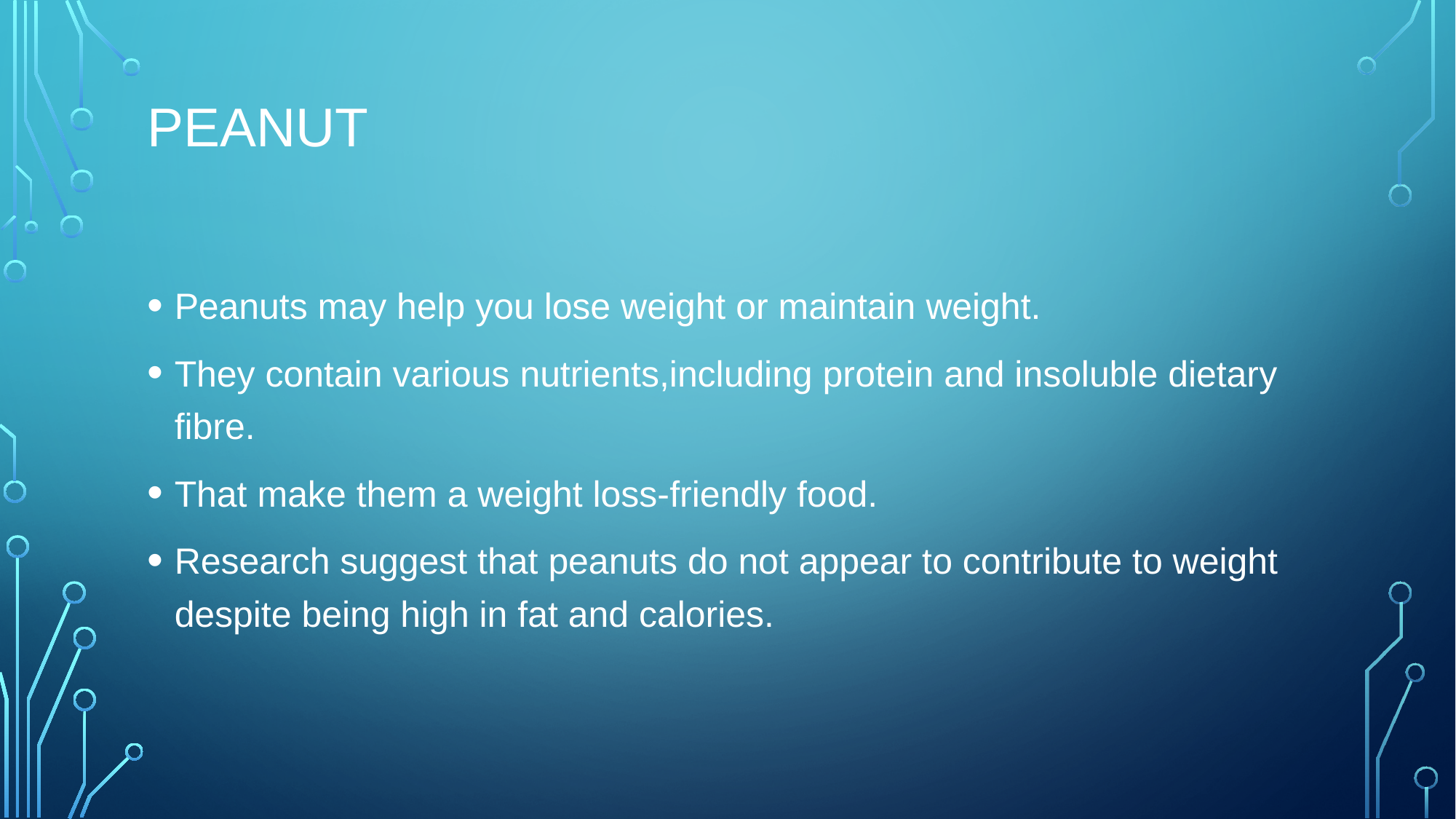

# Peanut
Peanuts may help you lose weight or maintain weight.
They contain various nutrients,including protein and insoluble dietary fibre.
That make them a weight loss-friendly food.
Research suggest that peanuts do not appear to contribute to weight despite being high in fat and calories.